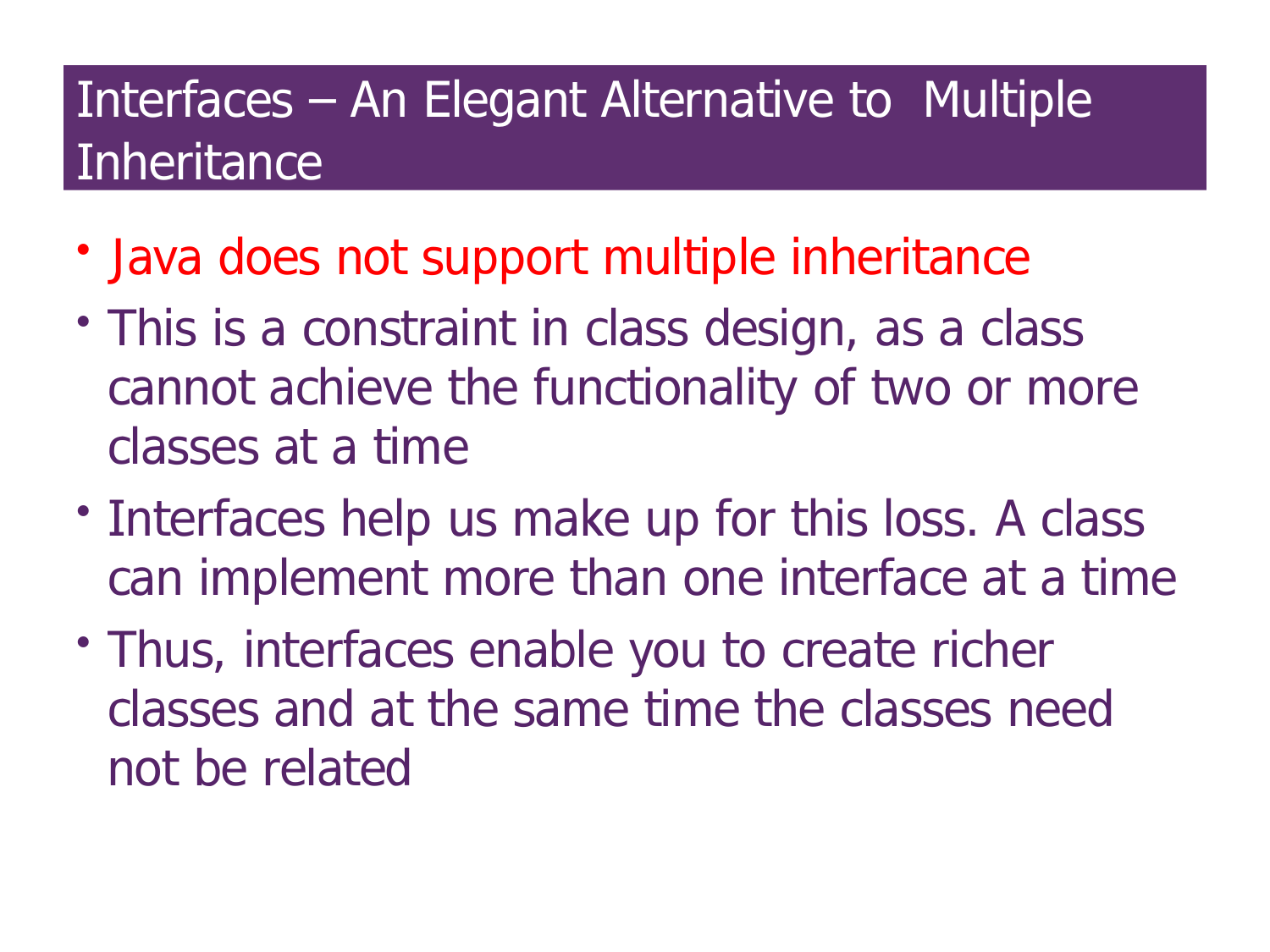

# Interfaces – An Elegant Alternative to  Multiple Inheritance
Java does not support multiple inheritance
This is a constraint in class design, as a class cannot achieve the functionality of two or more classes at a time
Interfaces help us make up for this loss. A class can implement more than one interface at a time
Thus, interfaces enable you to create richer classes and at the same time the classes need not be related